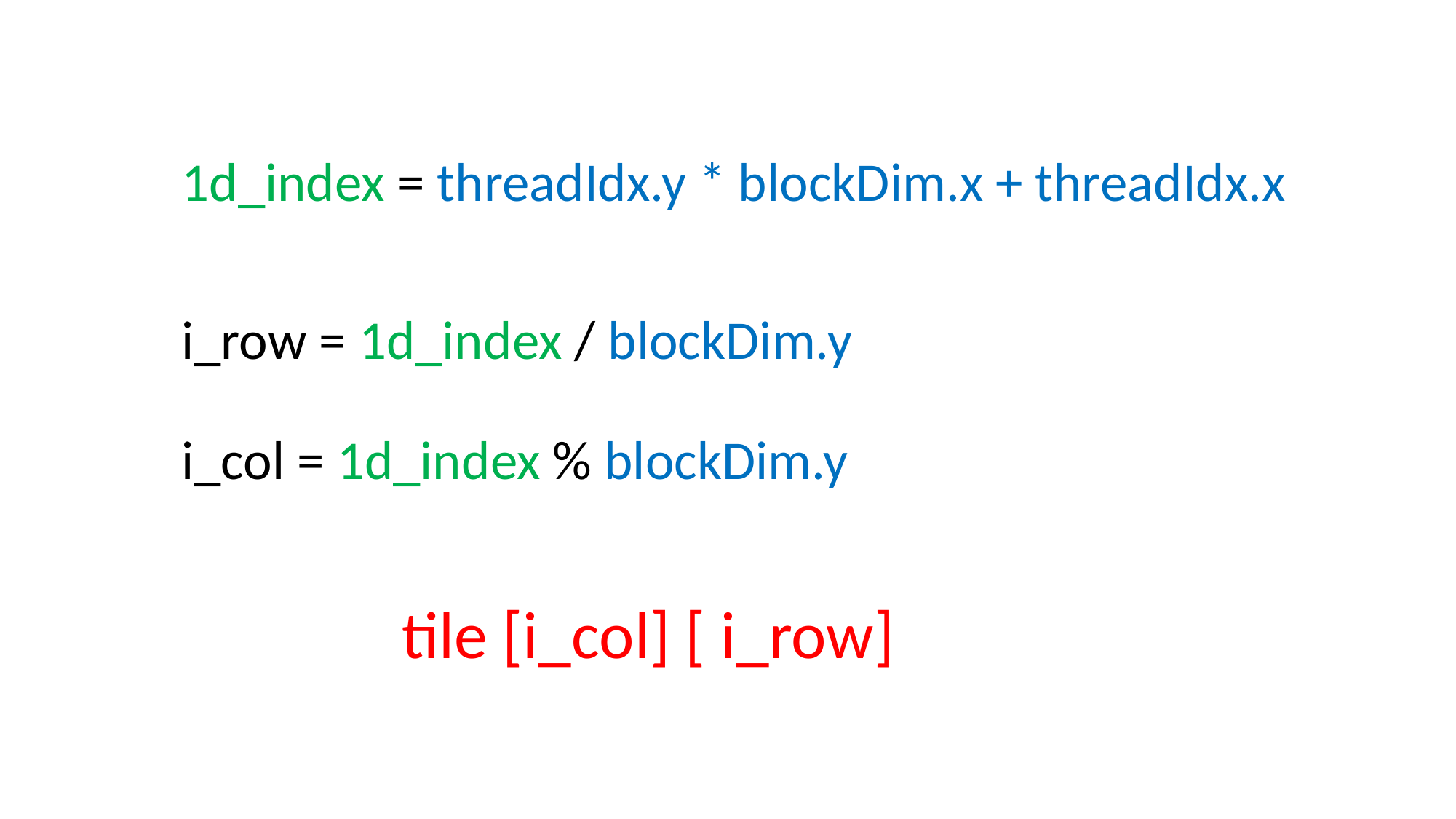

1d_index = threadIdx.y * blockDim.x + threadIdx.x
i_row = 1d_index / blockDim.y
i_col = 1d_index % blockDim.y
tile [i_col] [ i_row]